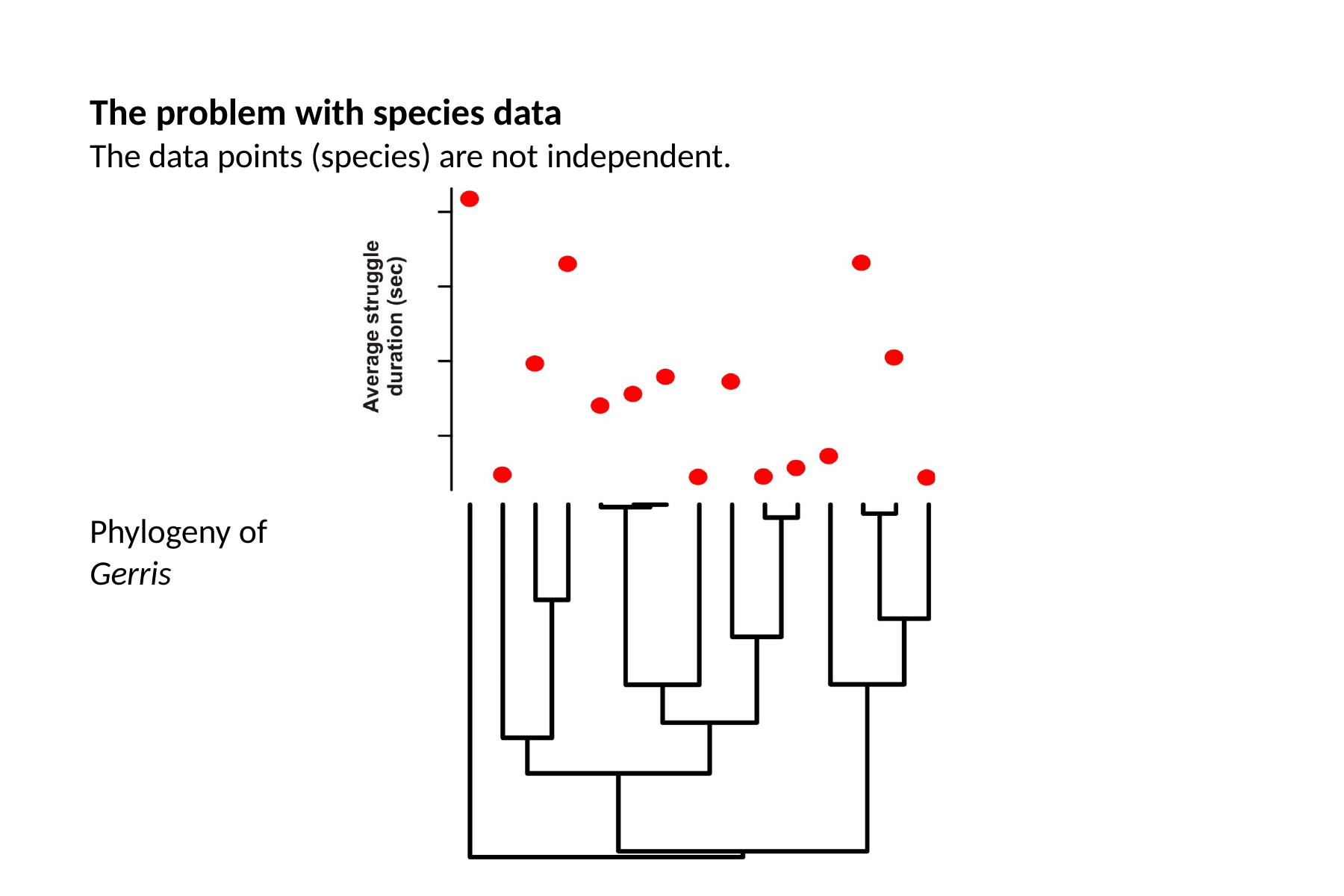

# The problem with species data
The data points (species) are not independent.

Phylogeny of
Gerris